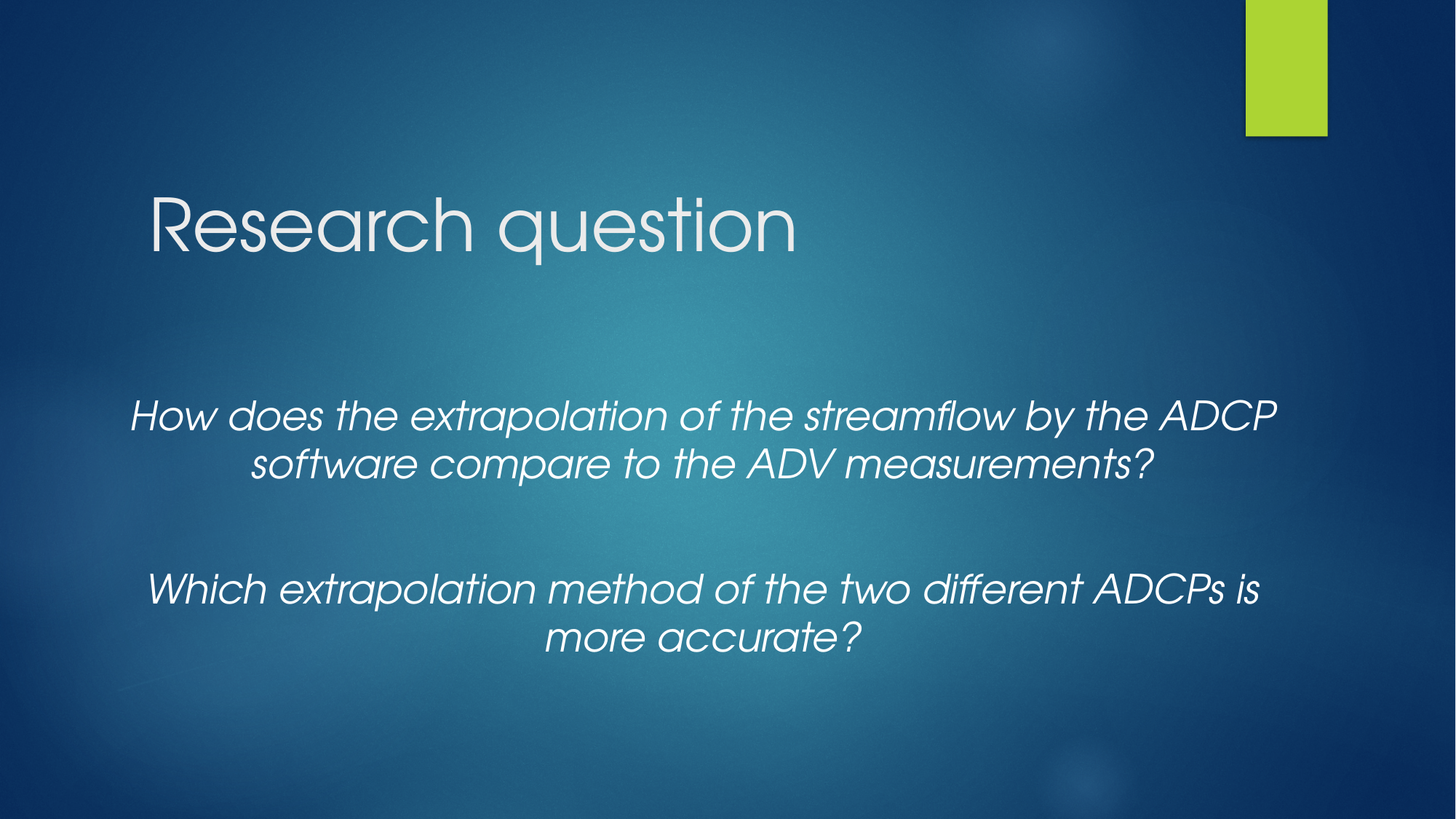

# Research question
How does the extrapolation of the streamflow by the ADCP software compare to the ADV measurements?

Which extrapolation method of the two different ADCPs is more accurate?